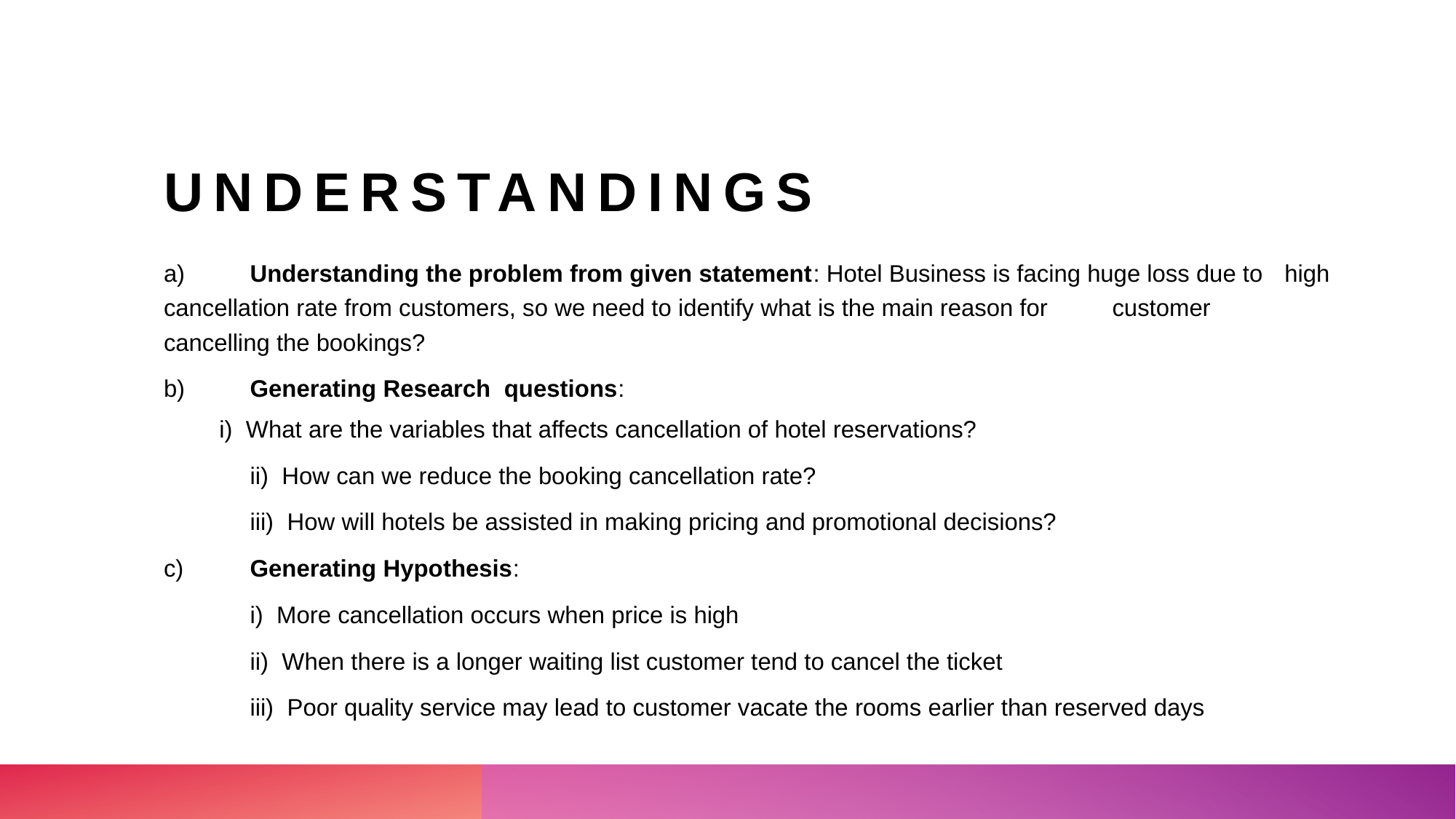

# Understandings
a)	Understanding the problem from given statement: Hotel Business is facing huge loss due to 	high cancellation rate from customers, so we need to identify what is the main reason for 	customer 	cancelling the bookings?
b)	Generating Research  questions:
		i)  What are the variables that affects cancellation of hotel reservations?
		ii)  How can we reduce the booking cancellation rate?
		iii)  How will hotels be assisted in making pricing and promotional decisions?
c)	Generating Hypothesis:
		i)  More cancellation occurs when price is high
		ii)  When there is a longer waiting list customer tend to cancel the ticket
		iii)  Poor quality service may lead to customer vacate the rooms earlier than reserved days